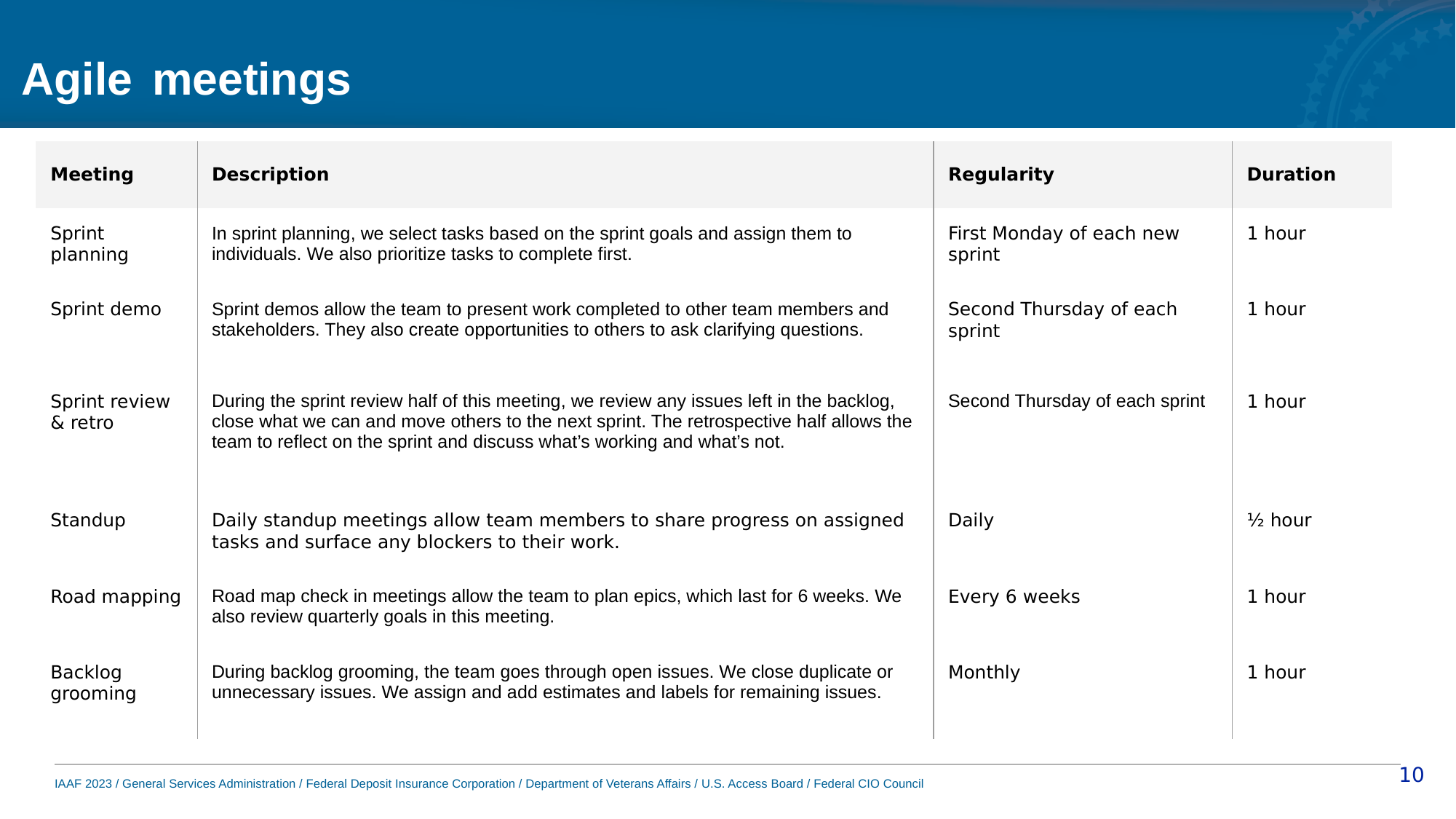

# Agile meetings
| Meeting | Description | Regularity | Duration |
| --- | --- | --- | --- |
| Sprint planning | In sprint planning, we select tasks based on the sprint goals and assign them to individuals. We also prioritize tasks to complete first. | First Monday of each new sprint | 1 hour |
| Sprint demo | Sprint demos allow the team to present work completed to other team members and stakeholders. They also create opportunities to others to ask clarifying questions. | Second Thursday of each sprint | 1 hour |
| Sprint review & retro | During the sprint review half of this meeting, we review any issues left in the backlog, close what we can and move others to the next sprint. The retrospective half allows the team to reflect on the sprint and discuss what’s working and what’s not. | Second Thursday of each sprint | 1 hour |
| Standup | Daily standup meetings allow team members to share progress on assigned tasks and surface any blockers to their work. | Daily | ½ hour |
| Road mapping | Road map check in meetings allow the team to plan epics, which last for 6 weeks. We also review quarterly goals in this meeting. | Every 6 weeks | 1 hour |
| Backlog grooming | During backlog grooming, the team goes through open issues. We close duplicate or unnecessary issues. We assign and add estimates and labels for remaining issues. | Monthly | 1 hour |
10